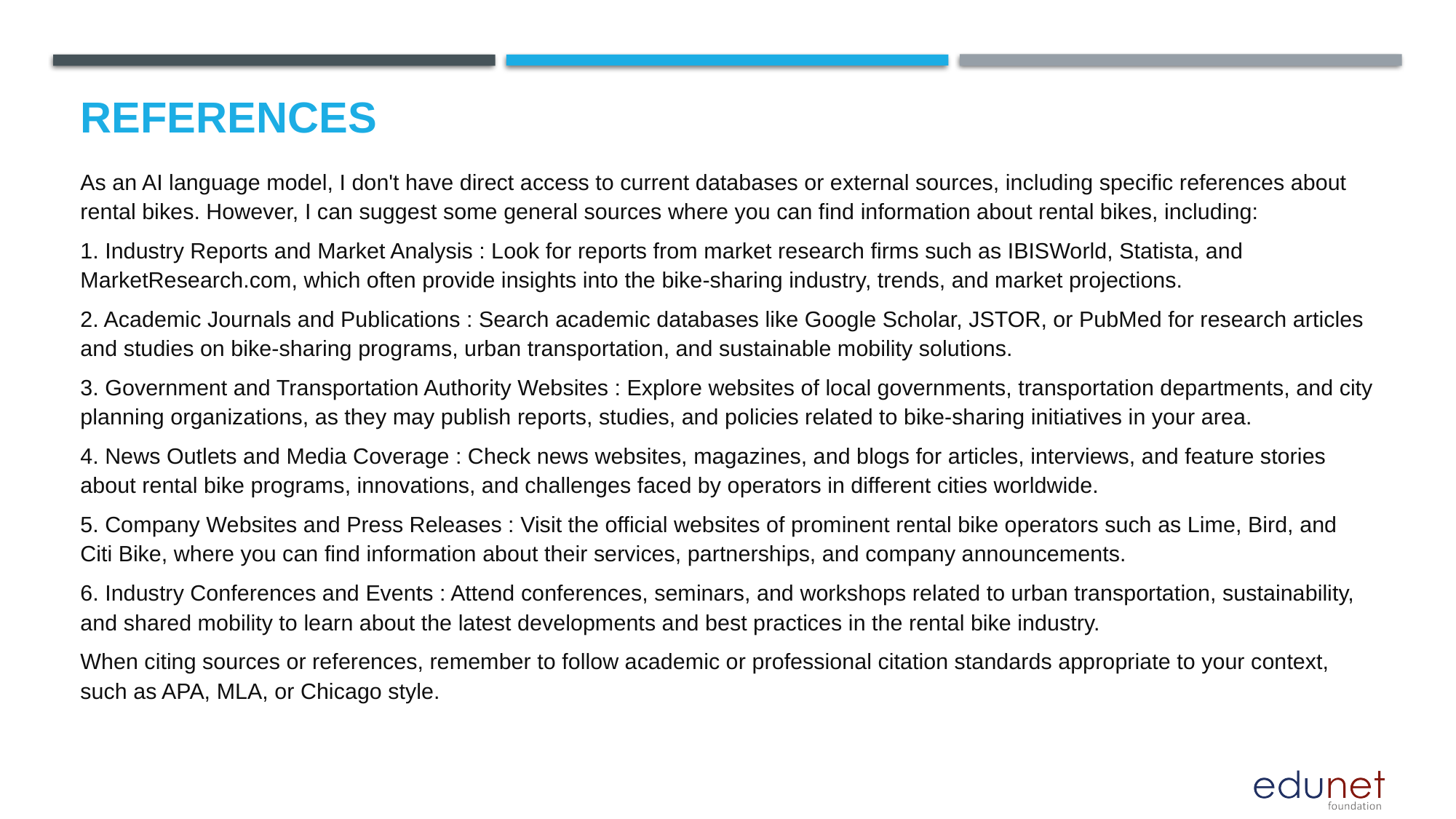

# References
As an AI language model, I don't have direct access to current databases or external sources, including specific references about rental bikes. However, I can suggest some general sources where you can find information about rental bikes, including:
1. Industry Reports and Market Analysis : Look for reports from market research firms such as IBISWorld, Statista, and MarketResearch.com, which often provide insights into the bike-sharing industry, trends, and market projections.
2. Academic Journals and Publications : Search academic databases like Google Scholar, JSTOR, or PubMed for research articles and studies on bike-sharing programs, urban transportation, and sustainable mobility solutions.
3. Government and Transportation Authority Websites : Explore websites of local governments, transportation departments, and city planning organizations, as they may publish reports, studies, and policies related to bike-sharing initiatives in your area.
4. News Outlets and Media Coverage : Check news websites, magazines, and blogs for articles, interviews, and feature stories about rental bike programs, innovations, and challenges faced by operators in different cities worldwide.
5. Company Websites and Press Releases : Visit the official websites of prominent rental bike operators such as Lime, Bird, and Citi Bike, where you can find information about their services, partnerships, and company announcements.
6. Industry Conferences and Events : Attend conferences, seminars, and workshops related to urban transportation, sustainability, and shared mobility to learn about the latest developments and best practices in the rental bike industry.
When citing sources or references, remember to follow academic or professional citation standards appropriate to your context, such as APA, MLA, or Chicago style.